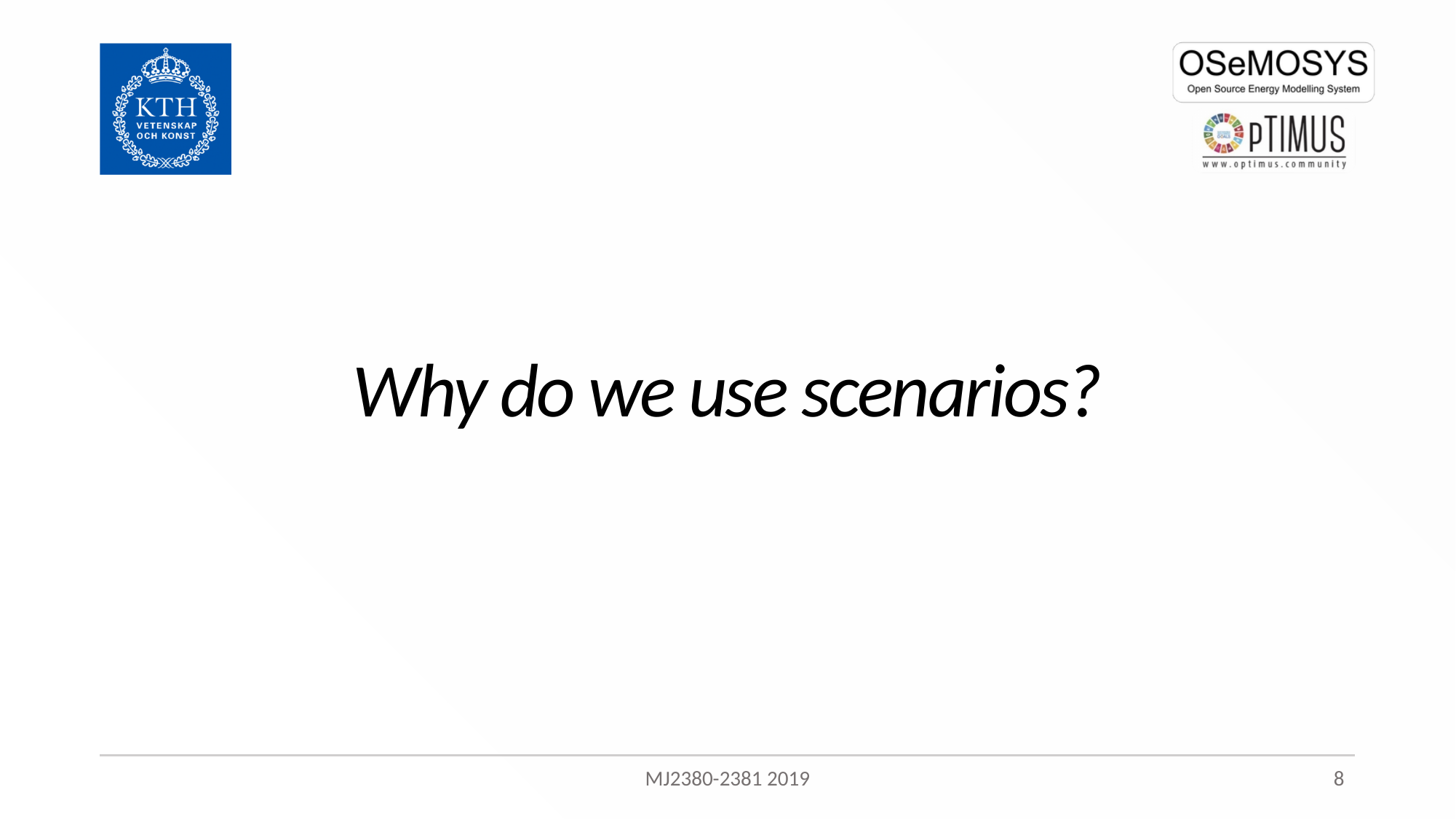

# Why do we use scenarios?
MJ2380-2381 2019
8